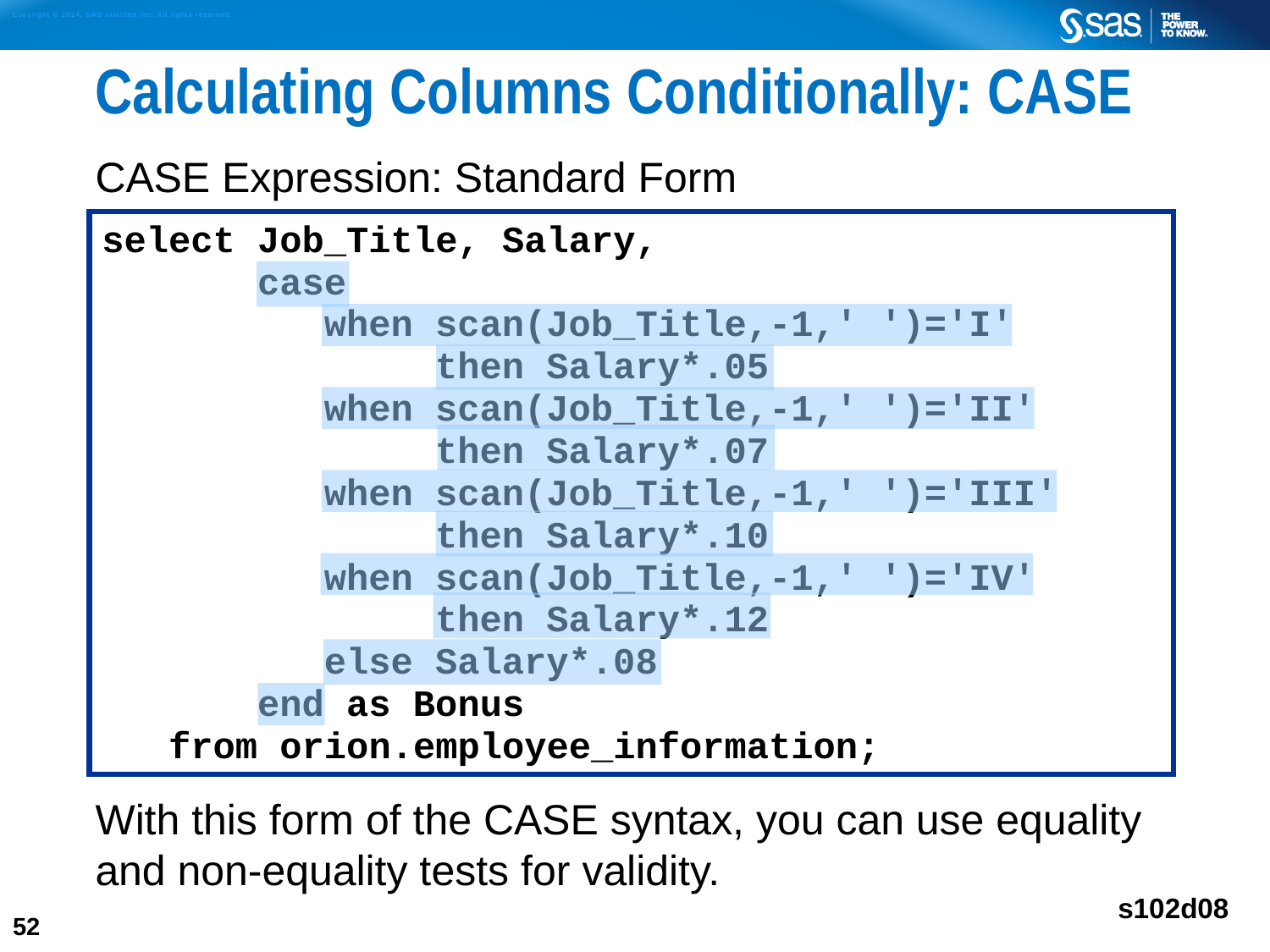

# Calculating Columns Conditionally: CASE
CASE Expression: Standard Form

With this form of the CASE syntax, you can use equality and non-equality tests for validity.
select Job_Title, Salary,
       case
          when scan(Job_Title,-1,' ')='I'
               then Salary*.05
          when scan(Job_Title,-1,' ')='II'
               then Salary*.07
          when scan(Job_Title,-1,' ')='III'
               then Salary*.10
          when scan(Job_Title,-1,' ')='IV'
               then Salary*.12
          else Salary*.08
       end as Bonus
   from orion.employee_information;

s102d08